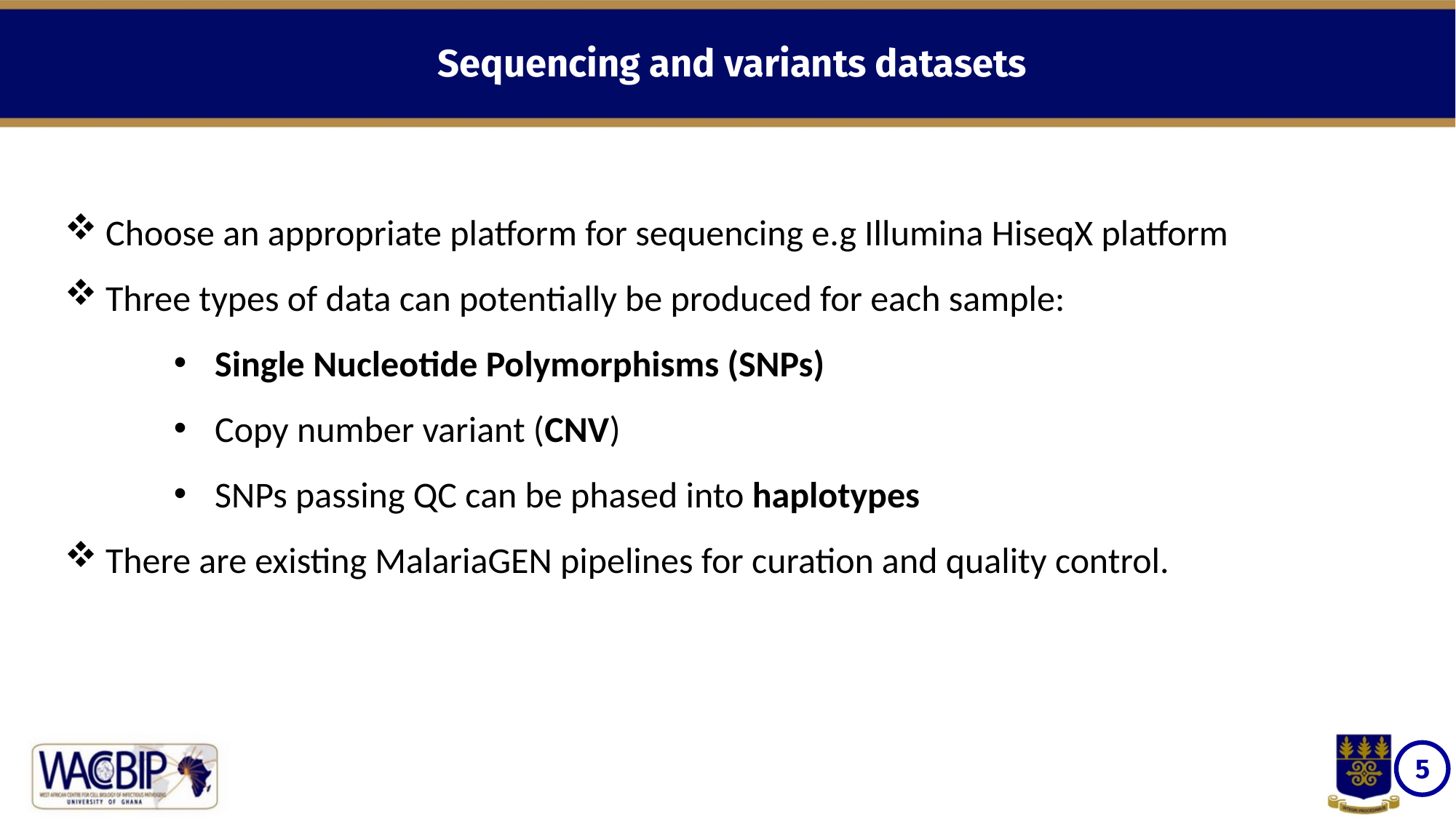

Sequencing and variants datasets
Choose an appropriate platform for sequencing e.g Illumina HiseqX platform
Three types of data can potentially be produced for each sample:
Single Nucleotide Polymorphisms (SNPs)
Copy number variant (CNV)
SNPs passing QC can be phased into haplotypes
There are existing MalariaGEN pipelines for curation and quality control.